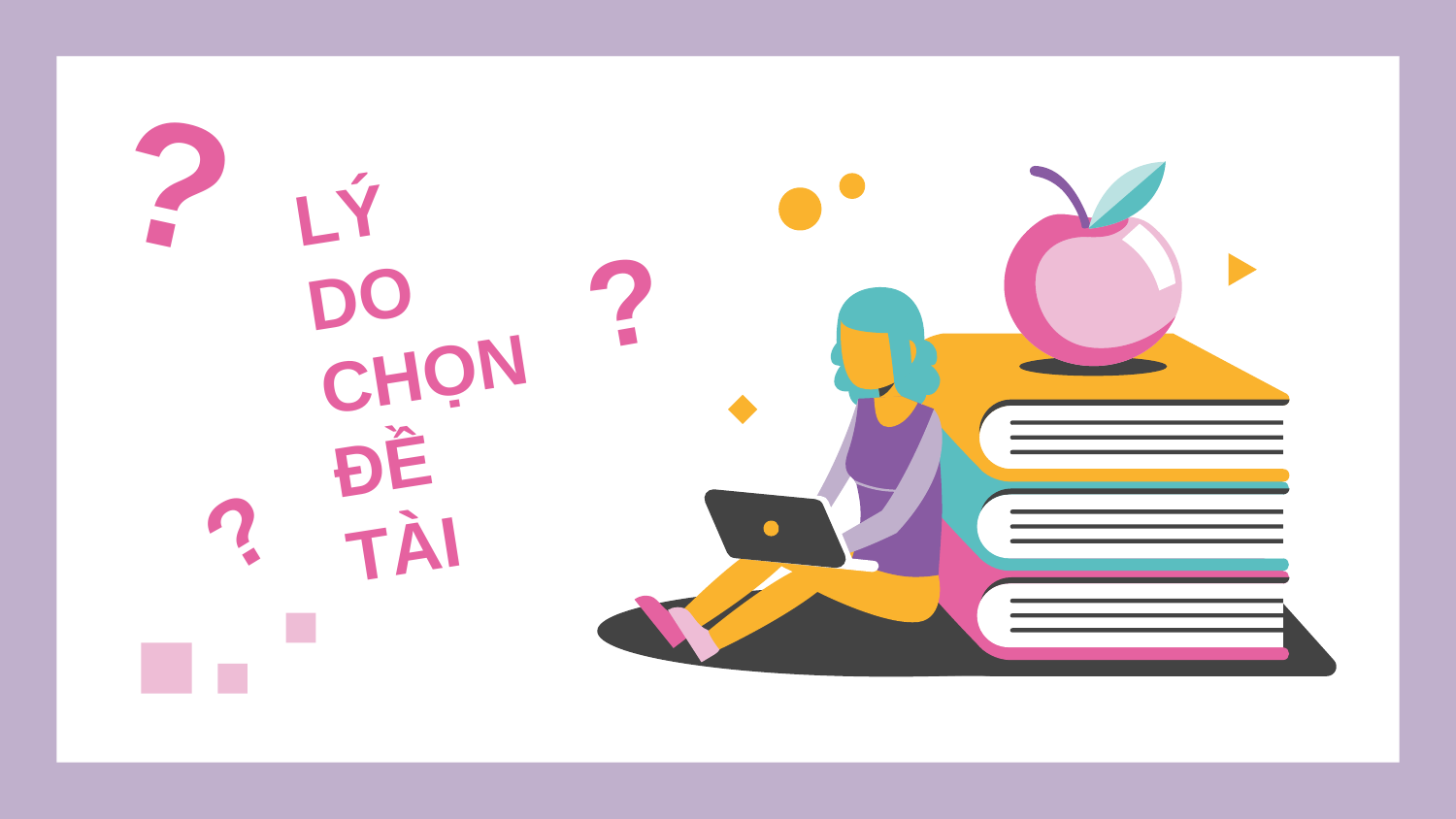

?
# LÝ DO CHỌN ĐỀ TÀI

?
?